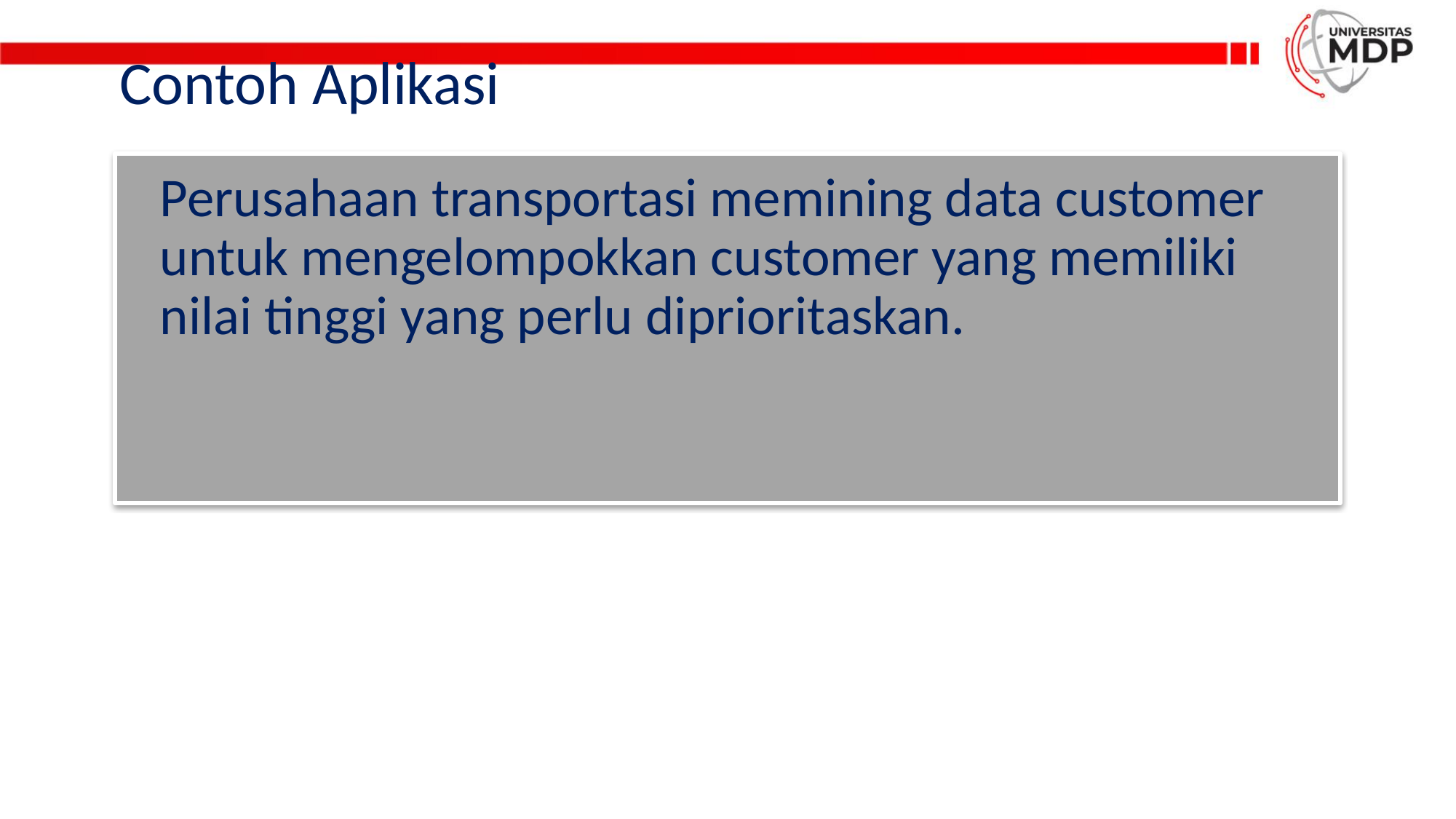

# Contoh Aplikasi

	Perusahaan transportasi memining data customer untuk mengelompokkan customer yang memiliki nilai tinggi yang perlu diprioritaskan.